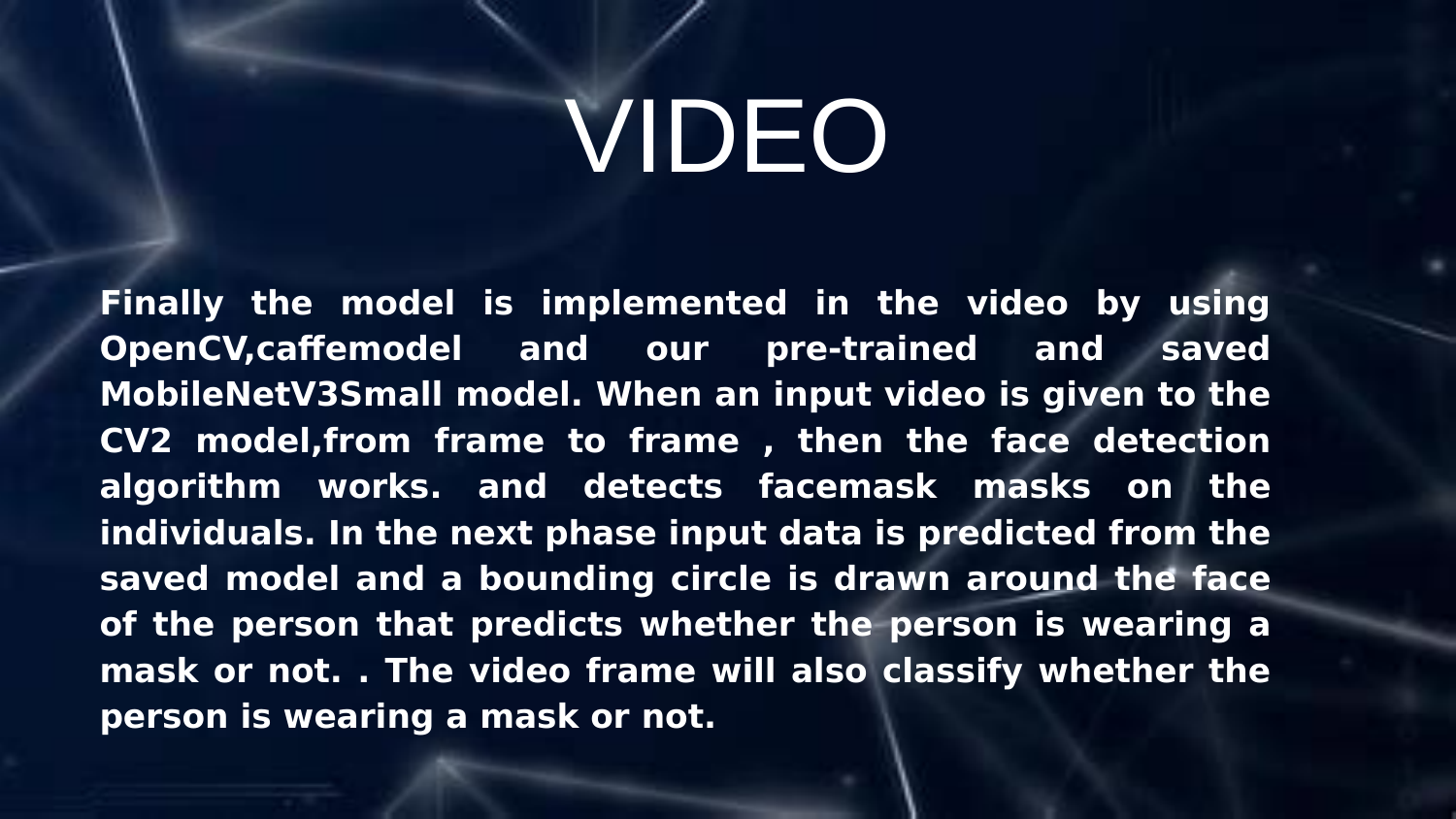

# VIDEO
Finally the model is implemented in the video by using OpenCV,caffemodel and our pre-trained and saved MobileNetV3Small model. When an input video is given to the CV2 model,from frame to frame , then the face detection algorithm works. and detects facemask masks on the individuals. In the next phase input data is predicted from the saved model and a bounding circle is drawn around the face of the person that predicts whether the person is wearing a mask or not. . The video frame will also classify whether the person is wearing a mask or not.